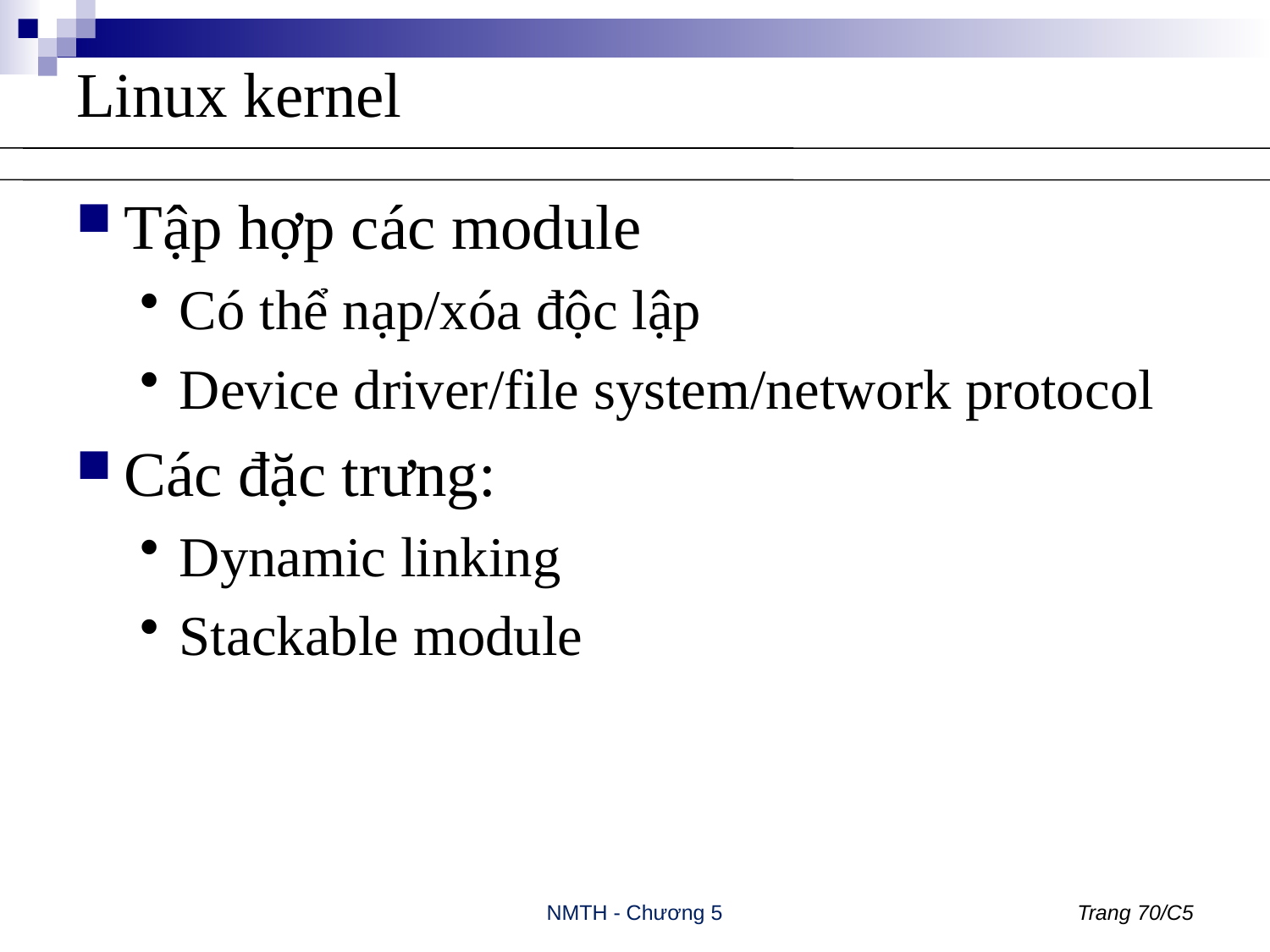

# Linux kernel

Tập hợp các module
Có thể nạp/xóa độc lập
Device driver/file system/network protocol
Các đặc trưng:
Dynamic linking
Stackable module

NMTH - Chương 5
Trang 70/C5